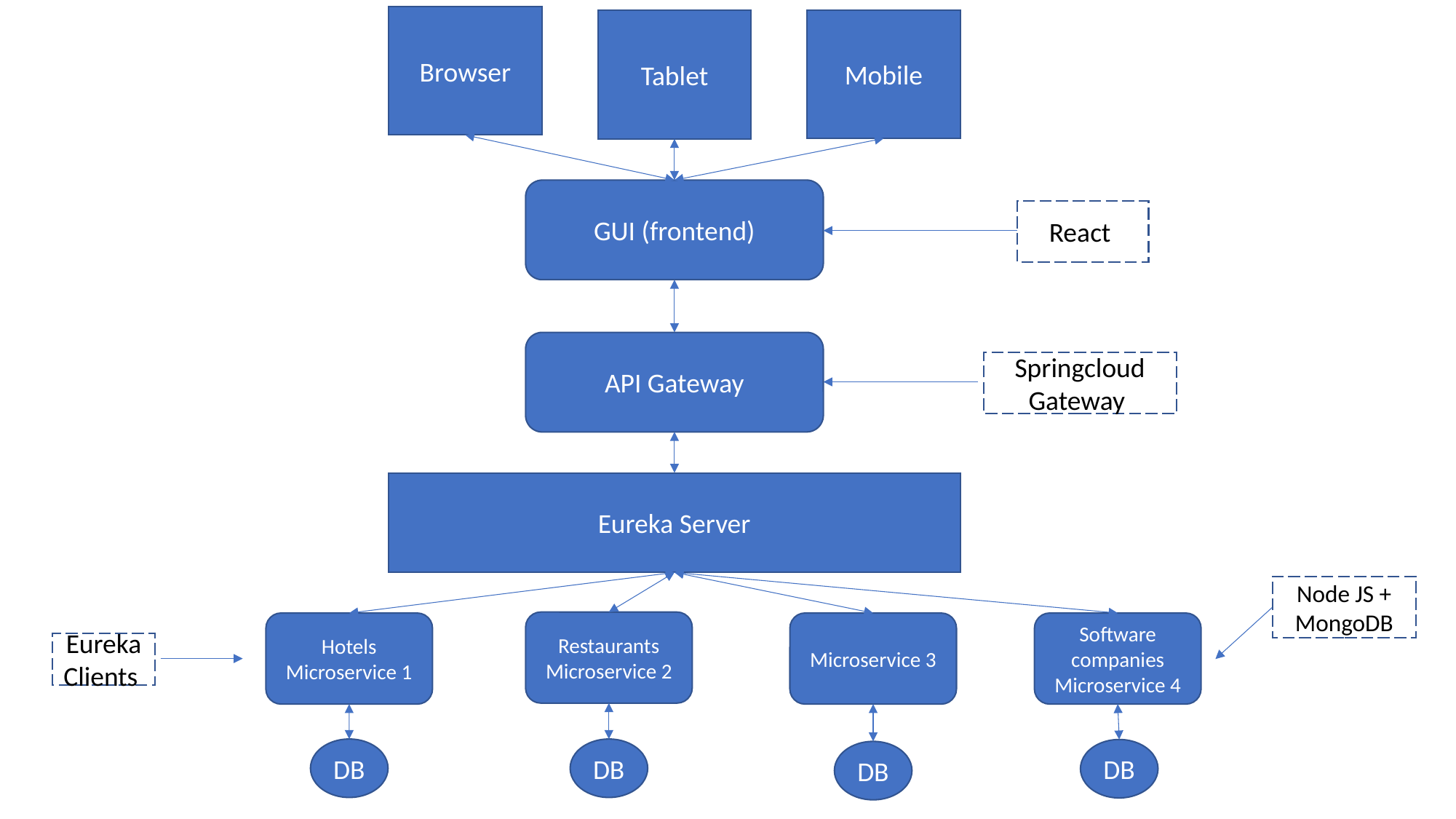

Browser
Mobile
Tablet
GUI (frontend)
React
API Gateway
Springcloud Gateway
Eureka Server
Node JS + MongoDB
Restaurants
Microservice 2
Hotels
Microservice 1
Microservice 3
Software companies
Microservice 4
Eureka Clients
DB
DB
DB
DB